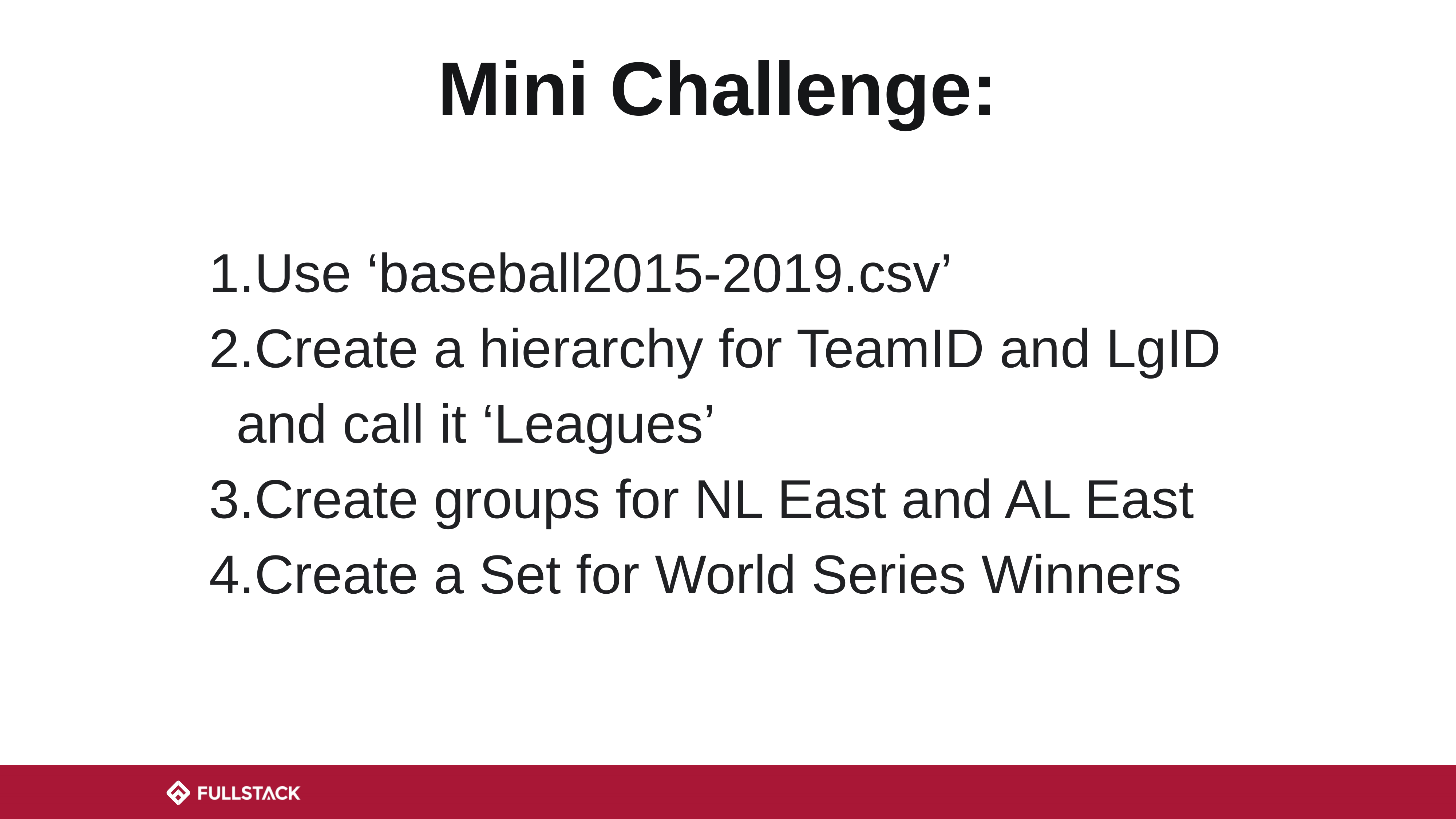

# Mini Challenge:

Use ‘baseball2015-2019.csv’
Create a hierarchy for TeamID and LgID and call it ‘Leagues’
Create groups for NL East and AL East
Create a Set for World Series Winners